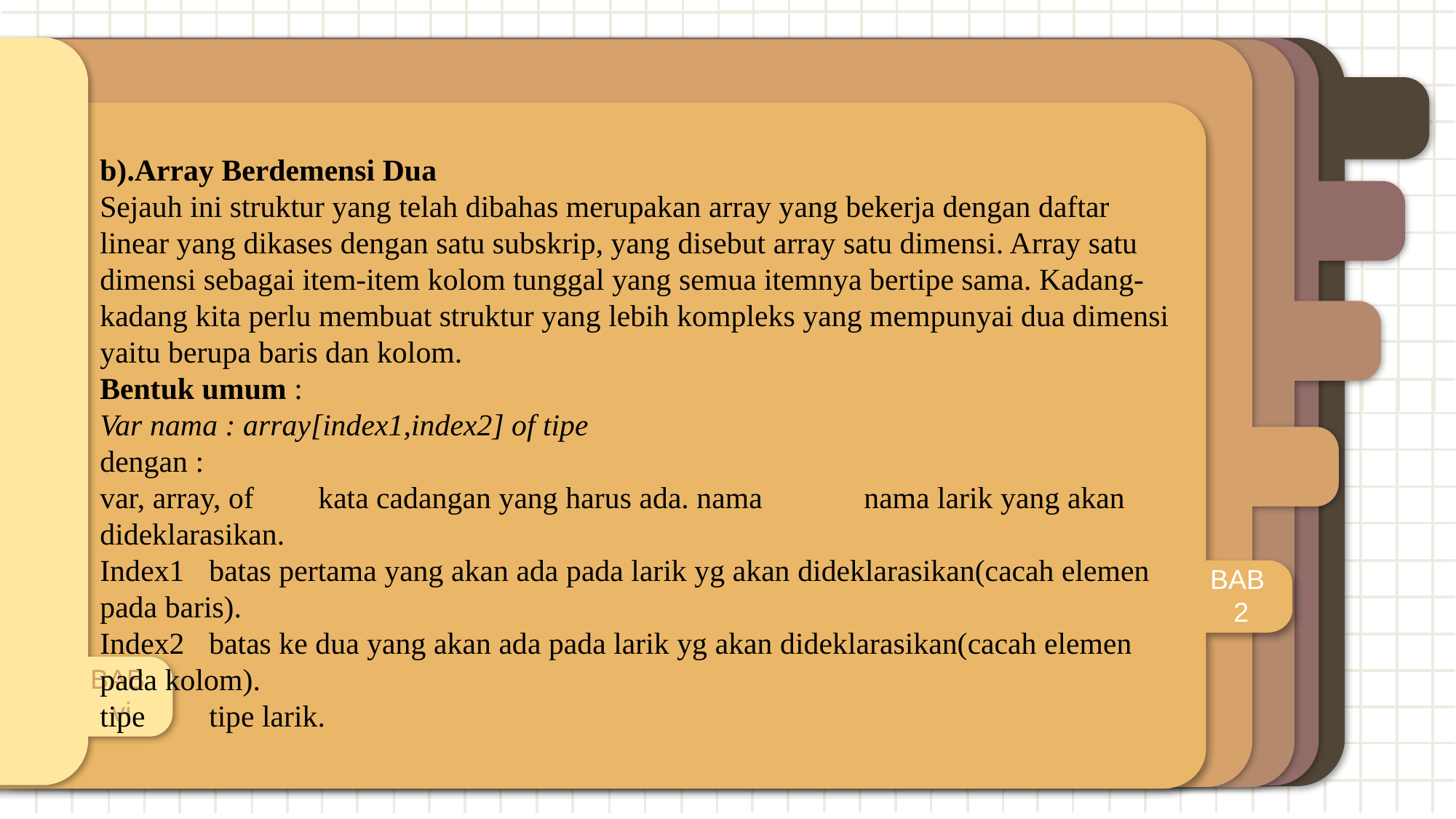

BAB
vi

BAB
2

b).Array Berdemensi Dua
Sejauh ini struktur yang telah dibahas merupakan array yang bekerja dengan daftar linear yang dikases dengan satu subskrip, yang disebut array satu dimensi. Array satu dimensi sebagai item-item kolom tunggal yang semua itemnya bertipe sama. Kadang-kadang kita perlu membuat struktur yang lebih kompleks yang mempunyai dua dimensi yaitu berupa baris dan kolom.
Bentuk umum :
Var nama : array[index1,index2] of tipe
dengan :
var, array, of	kata cadangan yang harus ada. nama	nama larik yang akan dideklarasikan.
Index1	batas pertama yang akan ada pada larik yg akan dideklarasikan(cacah elemen pada baris).
Index2	batas ke dua yang akan ada pada larik yg akan dideklarasikan(cacah elemen pada kolom).
tipe	tipe larik.